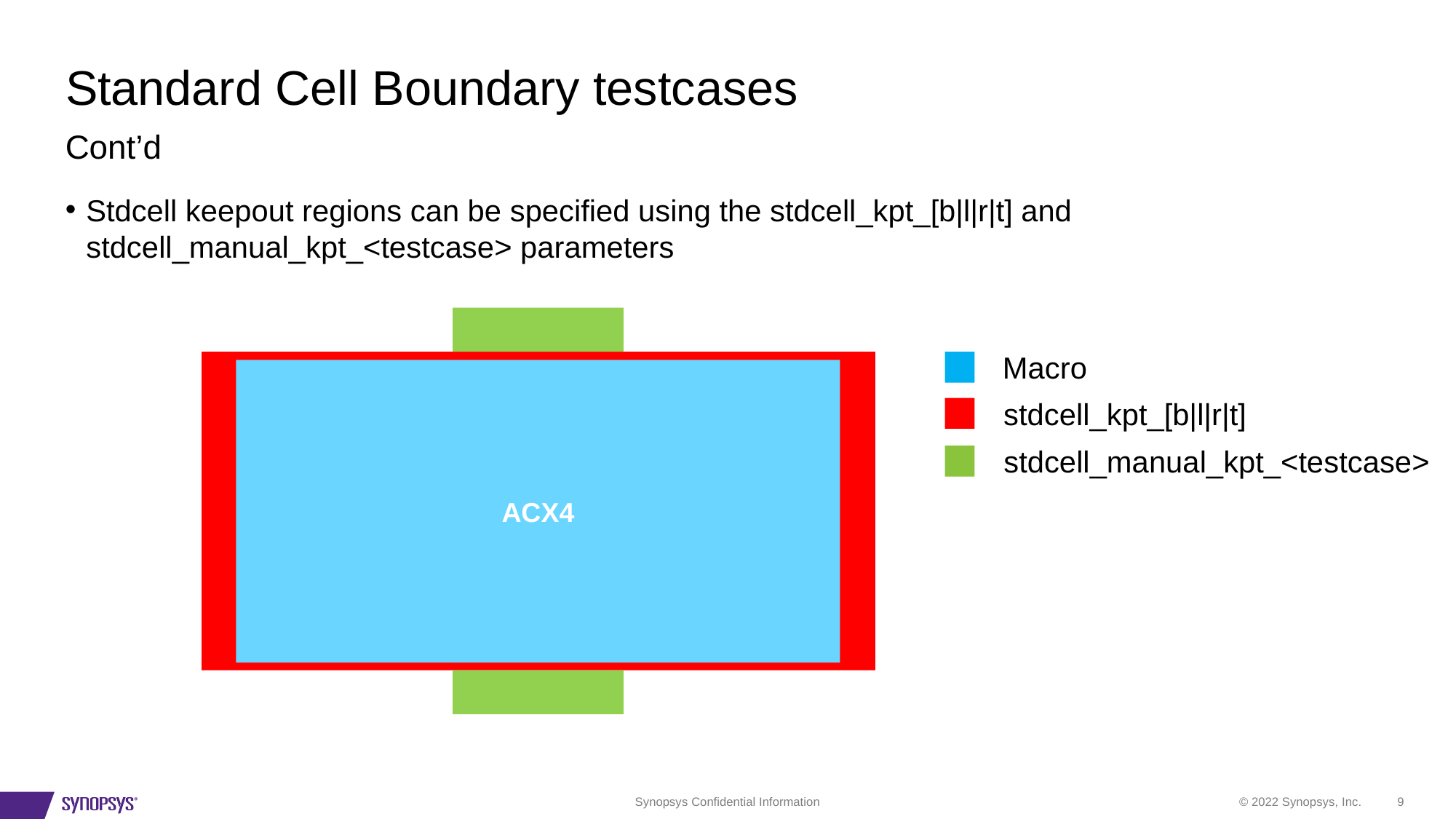

# Standard Cell Boundary testcases
Cont’d
Stdcell keepout regions can be specified using the stdcell_kpt_[b|l|r|t] and stdcell_manual_kpt_<testcase> parameters

Macro

ACX4
stdcell_kpt_[b|l|r|t]

stdcell_manual_kpt_<testcase>